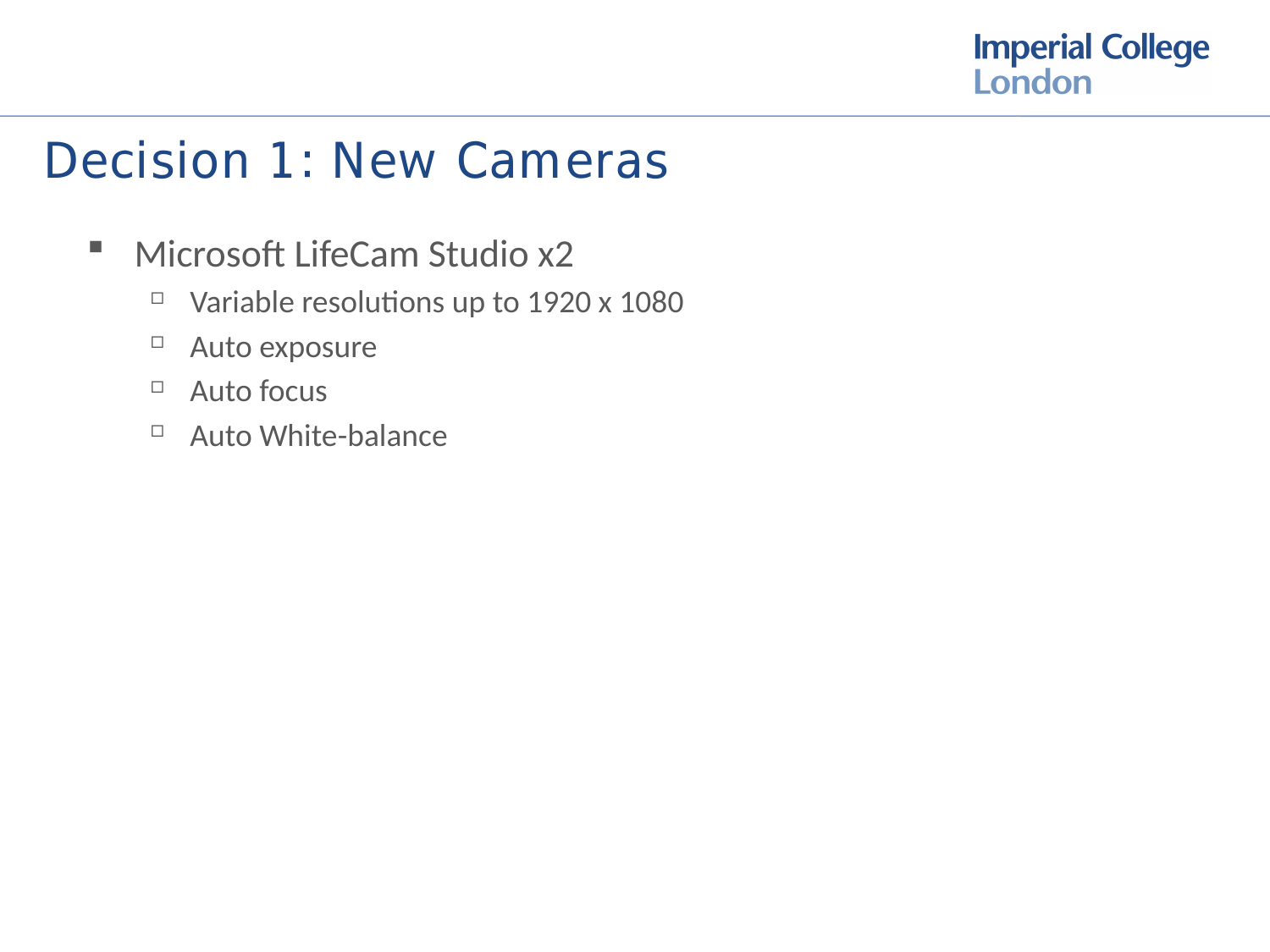

# Decision 1: New Cameras
Microsoft LifeCam Studio x2
Variable resolutions up to 1920 x 1080
Auto exposure
Auto focus
Auto White-balance